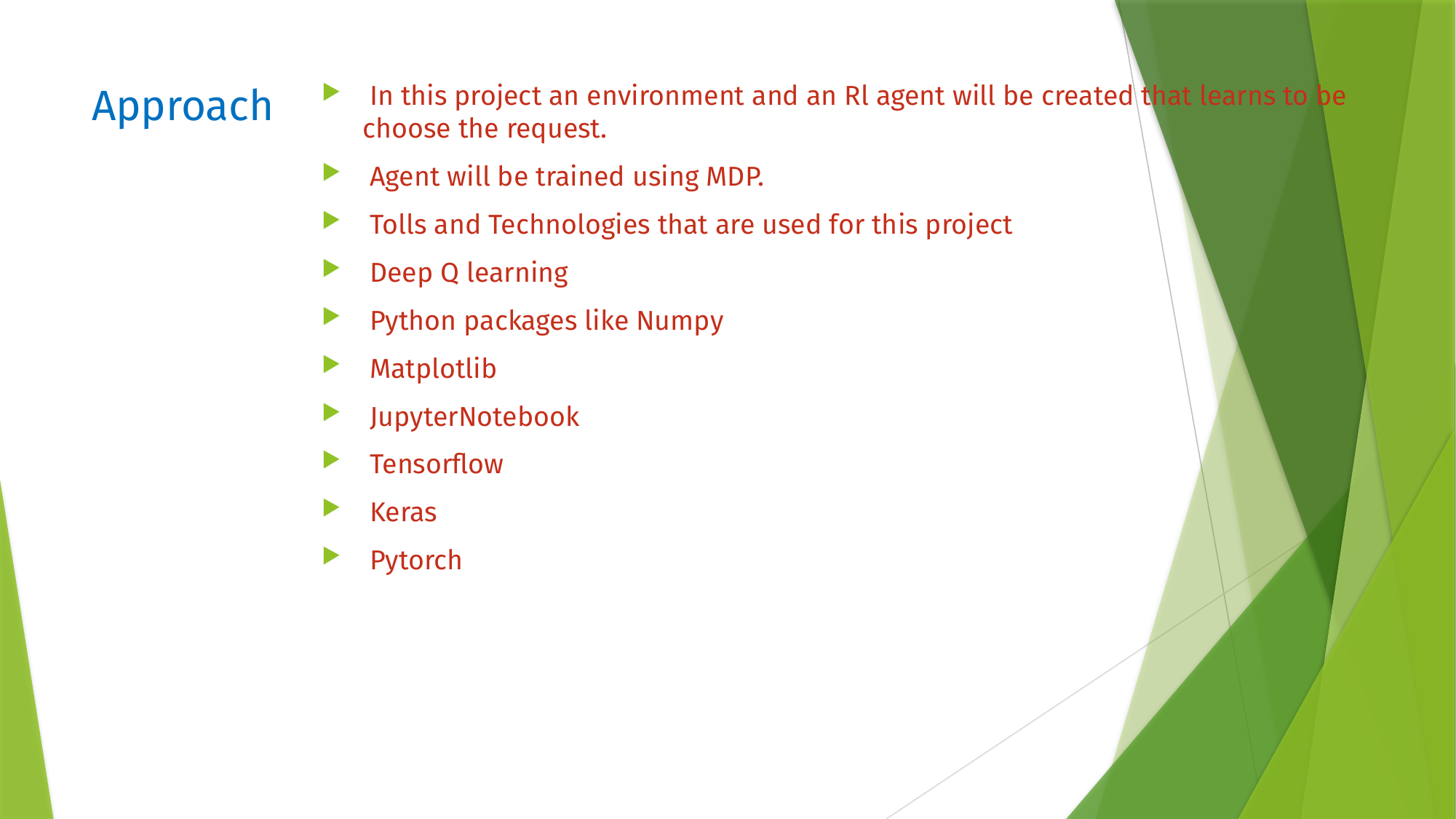

# Approach
 In this project an environment and an Rl agent will be created that learns to be choose the request.
 Agent will be trained using MDP.
 Tolls and Technologies that are used for this project
 Deep Q learning
 Python packages like Numpy
 Matplotlib
 JupyterNotebook
 Tensorflow
 Keras
 Pytorch